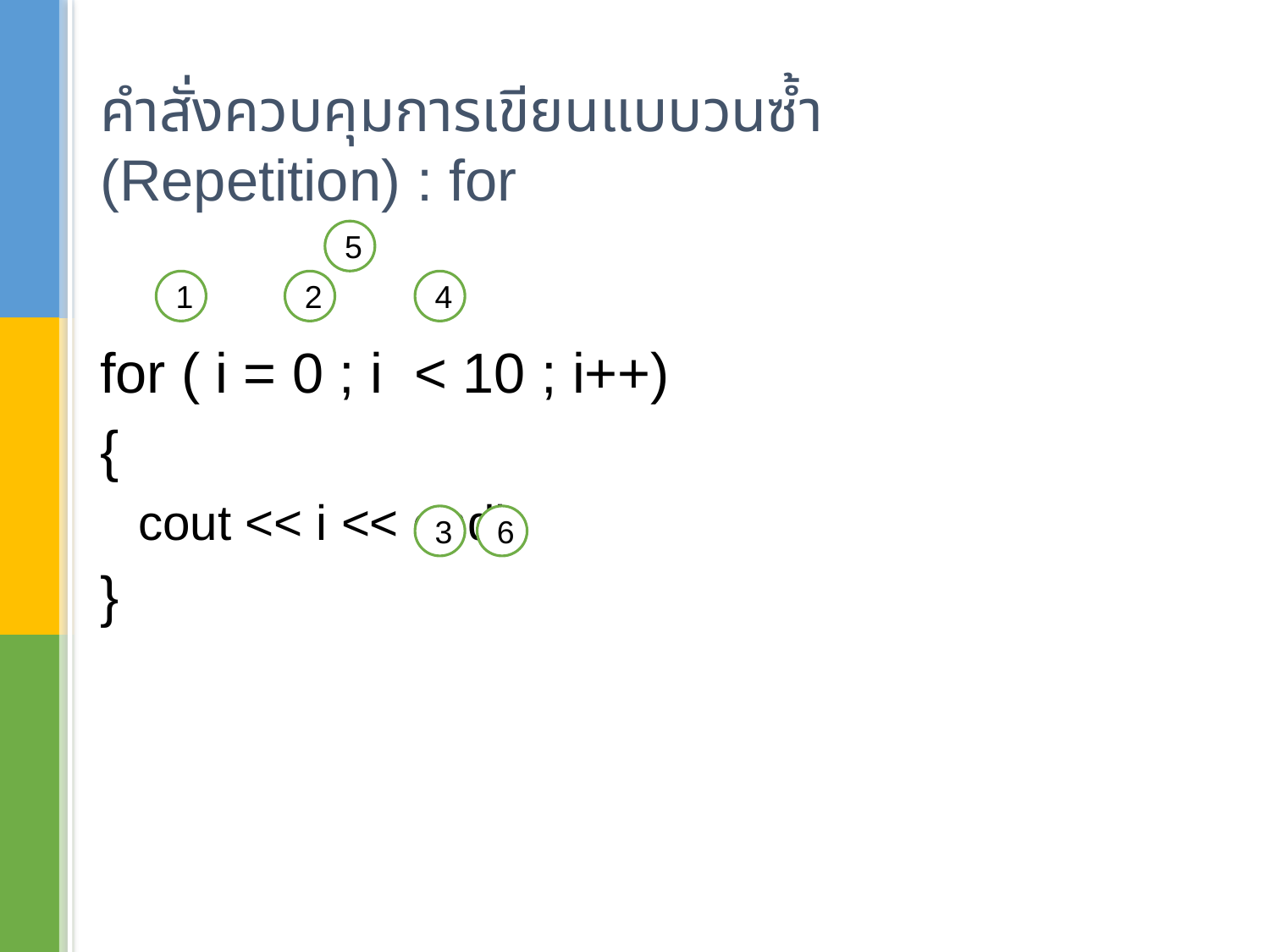

# คำสั่งควบคุมการเขียนแบบวนซ้ำ (Repetition) : for
5

for ( i = 0 ; i  < 10 ; i++)
{
cout << i << endl;
}
1
2
4
3
6